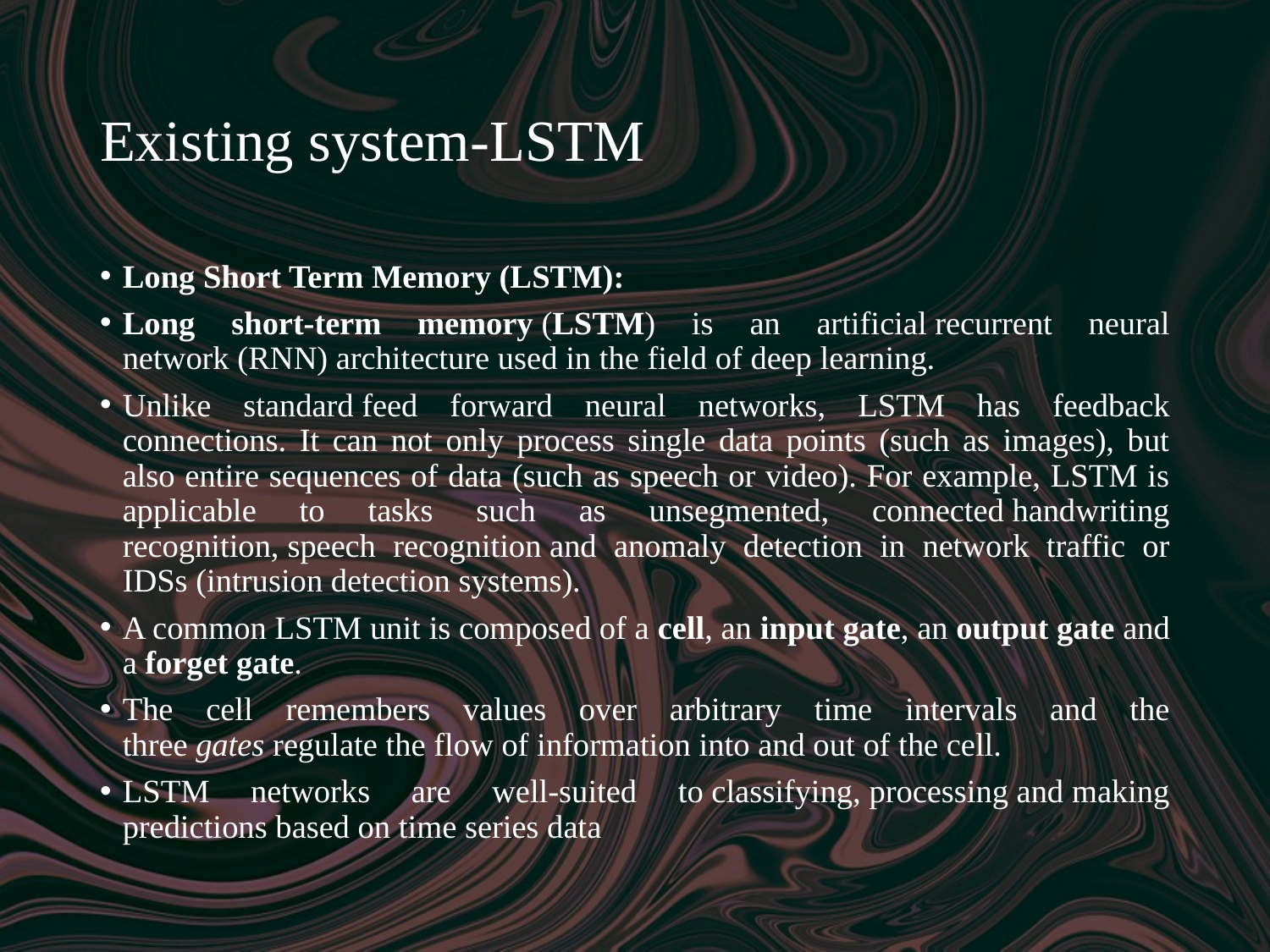

# Existing system-LSTM
Long Short Term Memory (LSTM):
Long short-term memory (LSTM) is an artificial recurrent neural network (RNN) architecture used in the field of deep learning.
Unlike standard feed forward neural networks, LSTM has feedback connections. It can not only process single data points (such as images), but also entire sequences of data (such as speech or video). For example, LSTM is applicable to tasks such as unsegmented, connected handwriting recognition, speech recognition and anomaly detection in network traffic or IDSs (intrusion detection systems).
A common LSTM unit is composed of a cell, an input gate, an output gate and a forget gate.
The cell remembers values over arbitrary time intervals and the three gates regulate the flow of information into and out of the cell.
LSTM networks are well-suited to classifying, processing and making predictions based on time series data